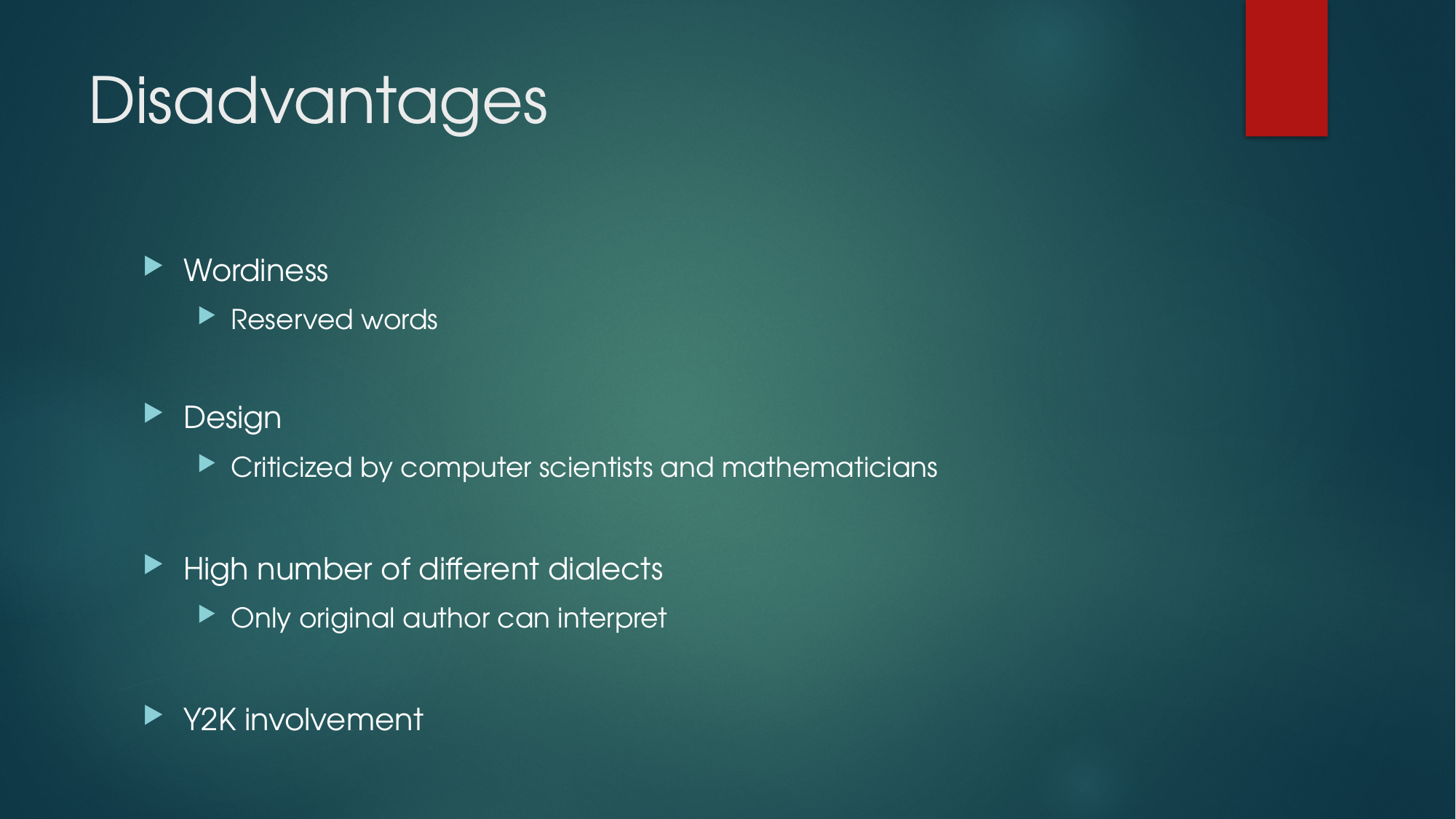

# Disadvantages
Wordiness
Reserved words

Design
Criticized by computer scientists and mathematicians

High number of different dialects
Only original author can interpret

Y2K involvement